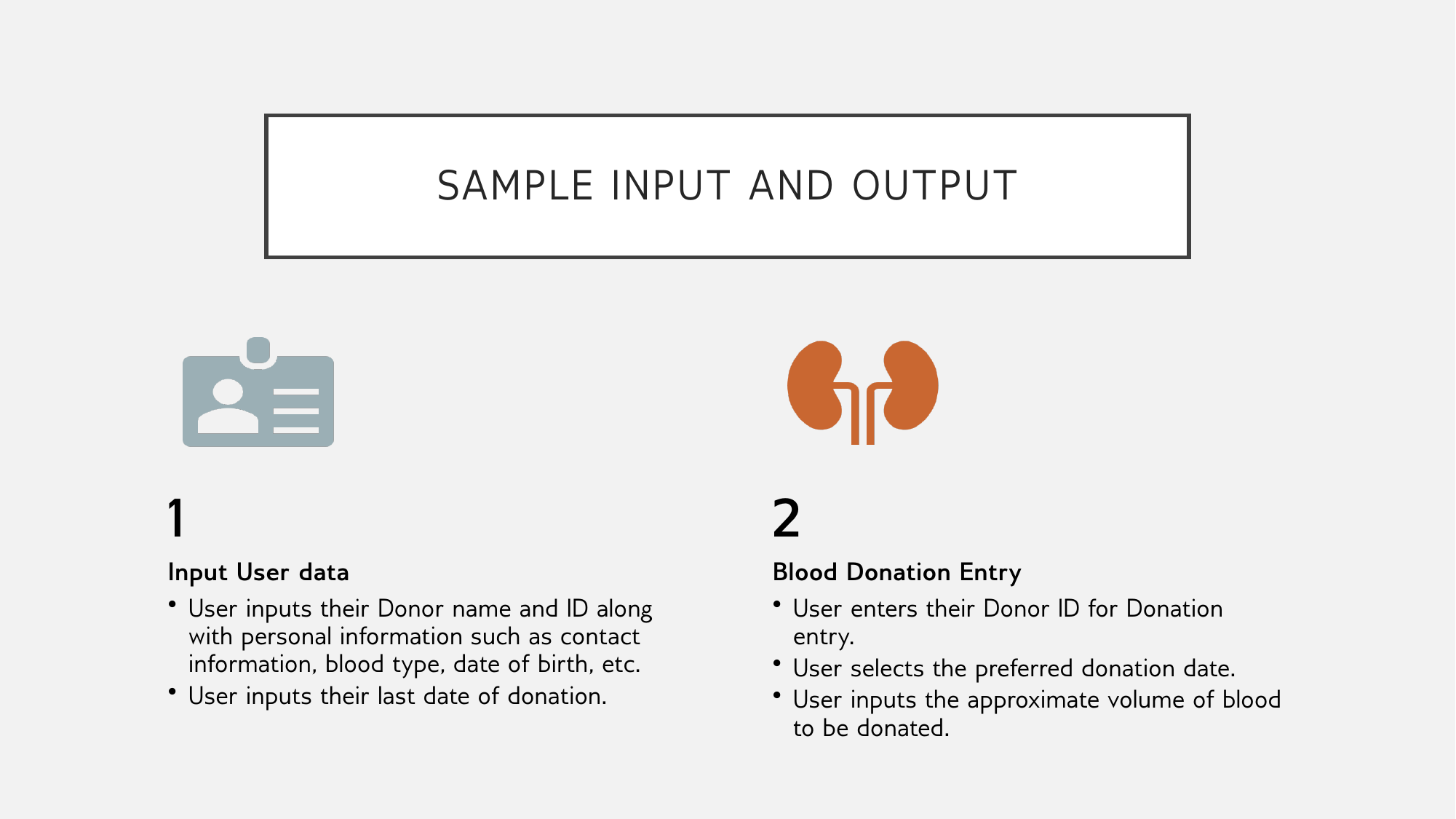

# Sample input and output
1
Input User data
User inputs their Donor name and ID along with personal information such as contact information, blood type, date of birth, etc.
User inputs their last date of donation.
2
Blood Donation Entry
User enters their Donor ID for Donation entry.
User selects the preferred donation date.
User inputs the approximate volume of blood to be donated.